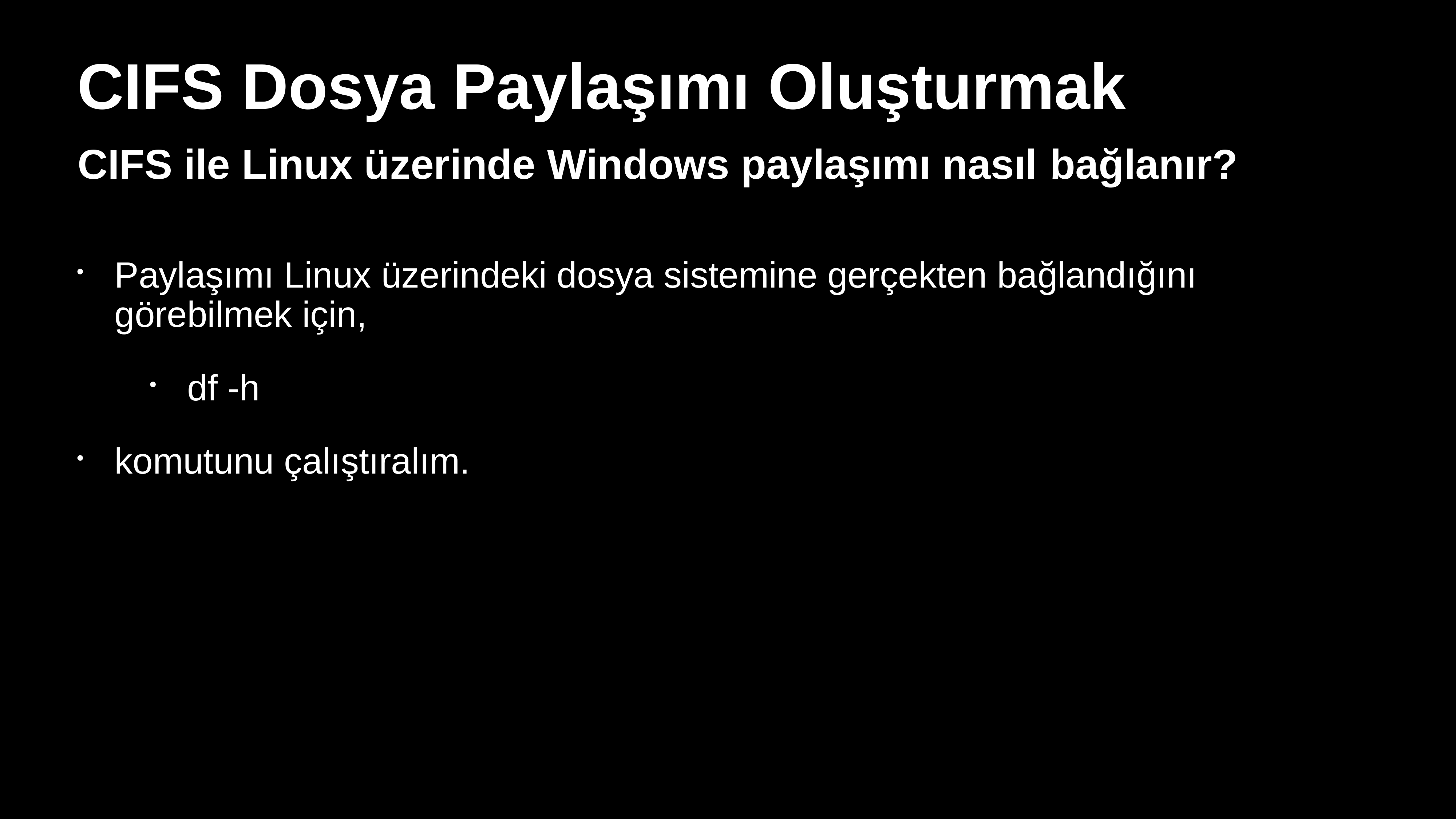

CIFS Dosya Paylaşımı Oluşturmak
CIFS ile Linux üzerinde Windows paylaşımı nasıl bağlanır?
Paylaşımı Linux üzerindeki dosya sistemine gerçekten bağlandığını görebilmek için,
df -h
komutunu çalıştıralım.